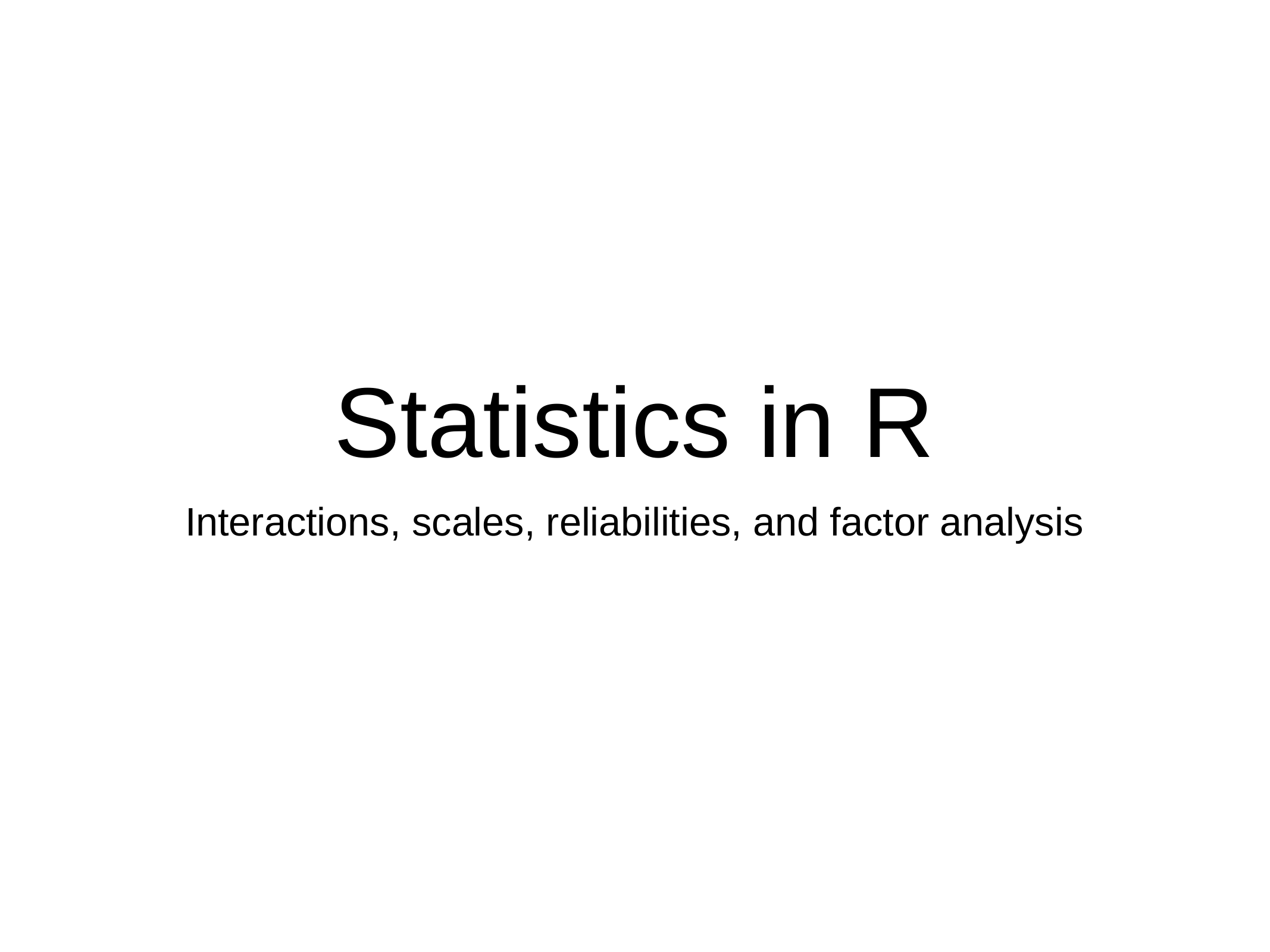

# Statistics in R
Interactions, scales, reliabilities, and factor analysis